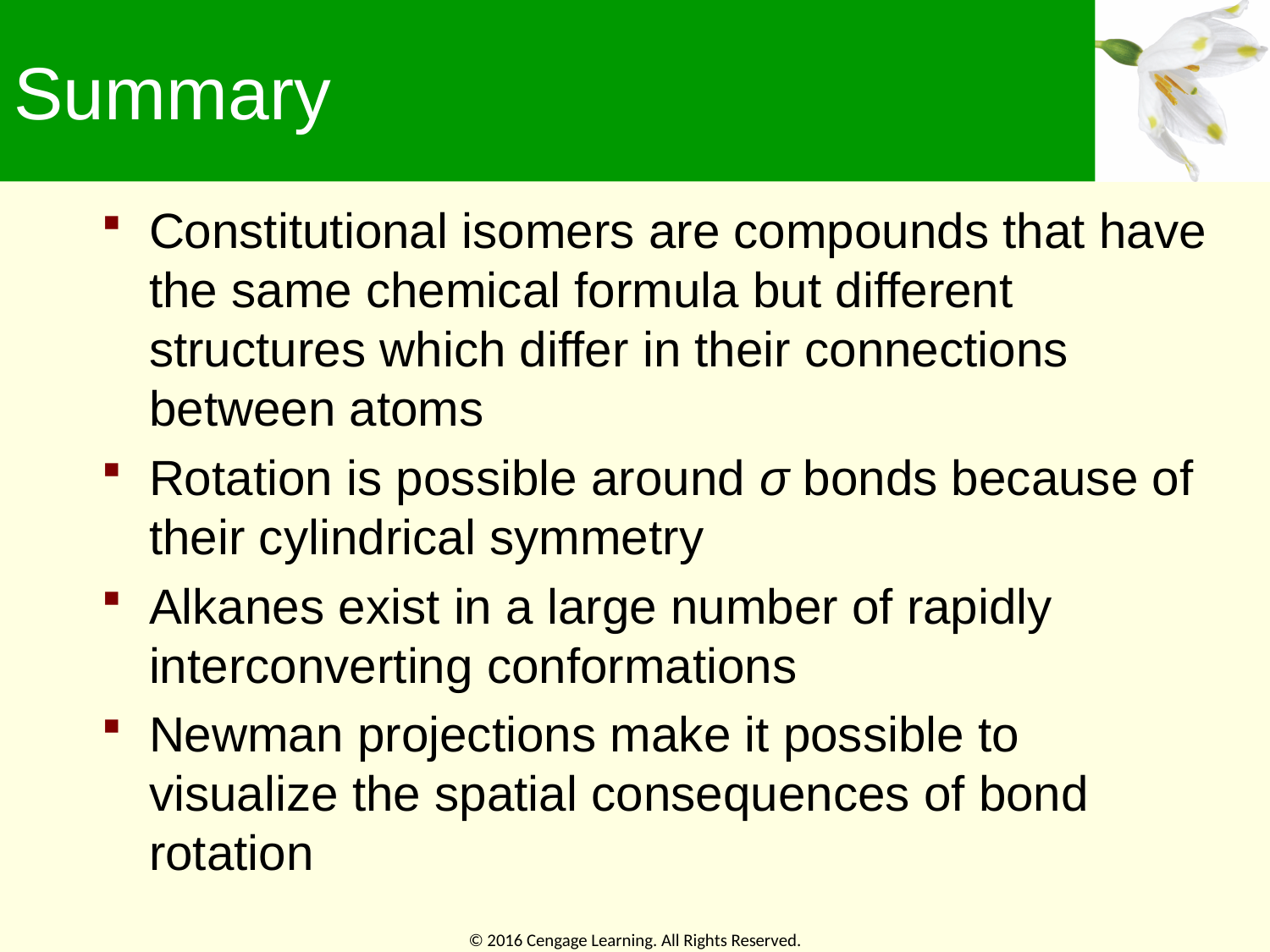

# Summary
Constitutional isomers are compounds that have the same chemical formula but different structures which differ in their connections between atoms
Rotation is possible around σ bonds because of their cylindrical symmetry
Alkanes exist in a large number of rapidly interconverting conformations
Newman projections make it possible to visualize the spatial consequences of bond rotation